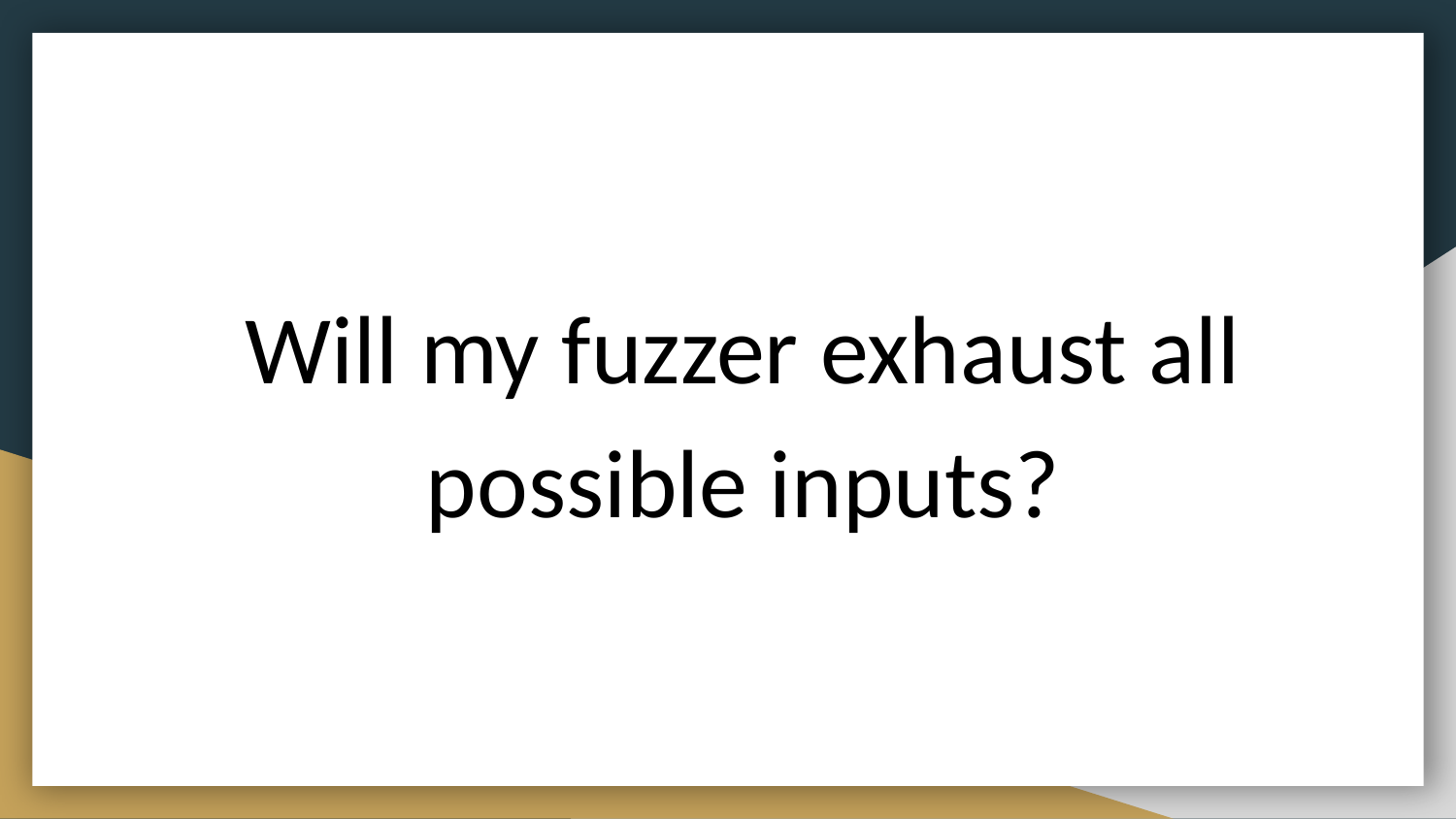

Will my fuzzer exhaust all possible inputs?